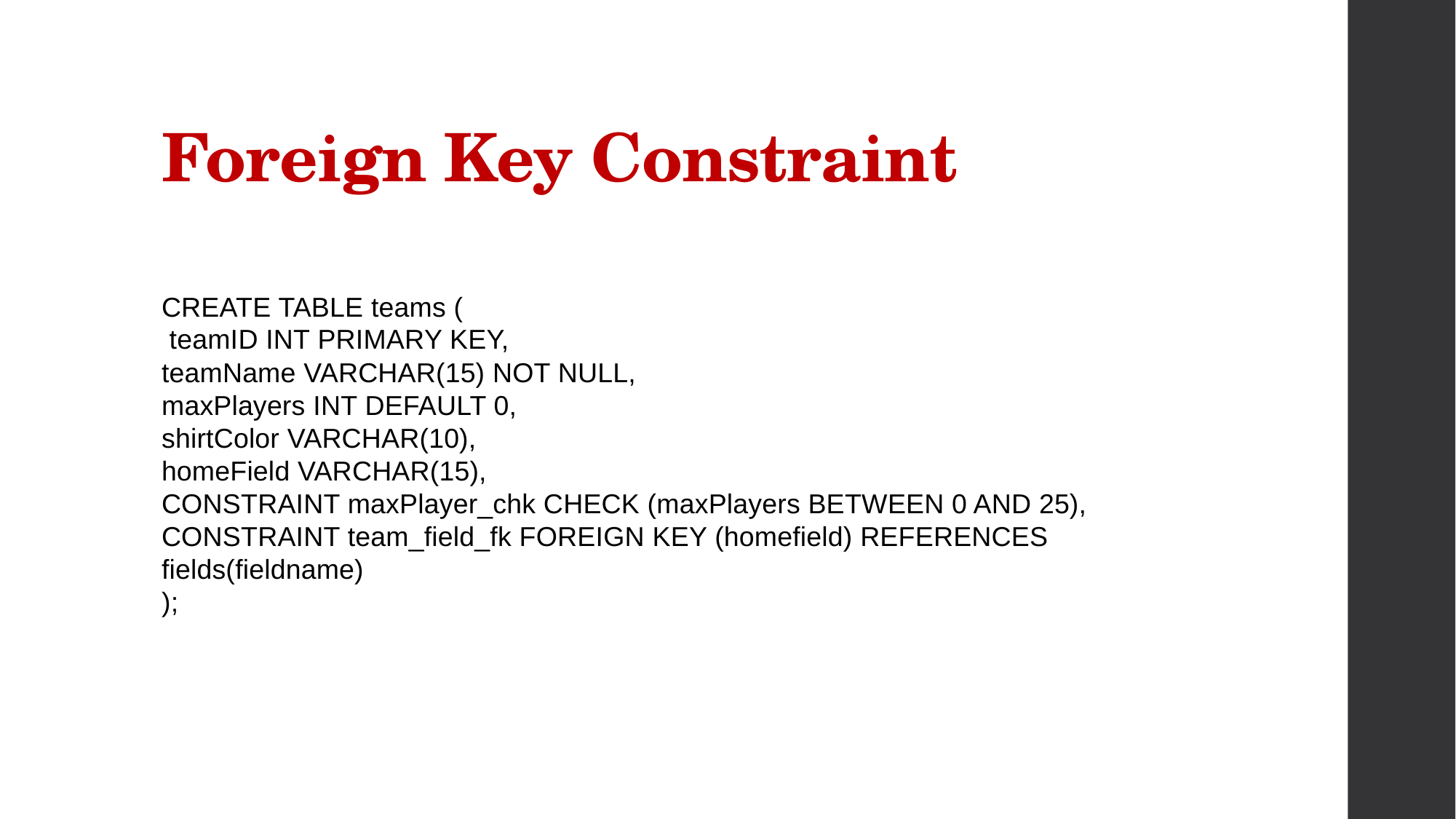

# Foreign Key Constraint

CREATE TABLE teams (
 teamID INT PRIMARY KEY,
teamName VARCHAR(15) NOT NULL,
maxPlayers INT DEFAULT 0,
shirtColor VARCHAR(10),
homeField VARCHAR(15),
CONSTRAINT maxPlayer_chk CHECK (maxPlayers BETWEEN 0 AND 25),
CONSTRAINT team_field_fk FOREIGN KEY (homefield) REFERENCES fields(fieldname)
);